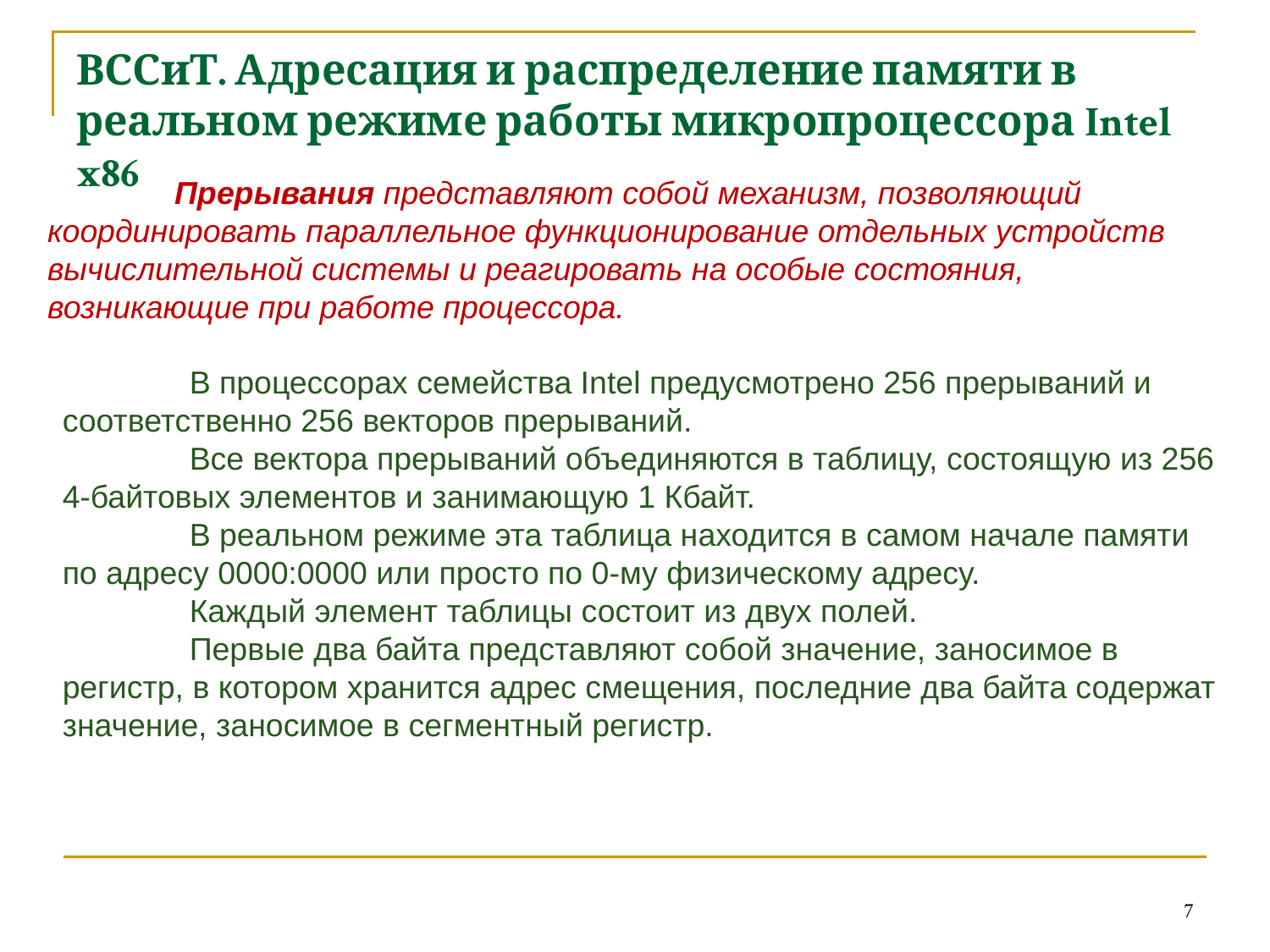

# ВССиТ. Адресация и распределение памяти в реальном режиме работы микропроцессора Intel x86
	Прерывания представляют собой механизм, позволяющий координировать параллельное функционирование отдельных устройств вычислительной системы и реагировать на особые состояния, возникающие при работе процессора.
	В процессорах семейства Intel предусмотрено 256 прерываний и соответственно 256 векторов прерываний.
	Все вектора прерываний объединяются в таблицу, состоящую из 256 4-байтовых элементов и занимающую 1 Кбайт.
	В реальном режиме эта таблица находится в самом начале памяти по адресу 0000:0000 или просто по 0-му физическому адресу.
	Каждый элемент таблицы состоит из двух полей.
	Первые два байта представляют собой значение, заносимое в регистр, в котором хранится адрес смещения, последние два байта содержат значение, заносимое в сегментный регистр.
7